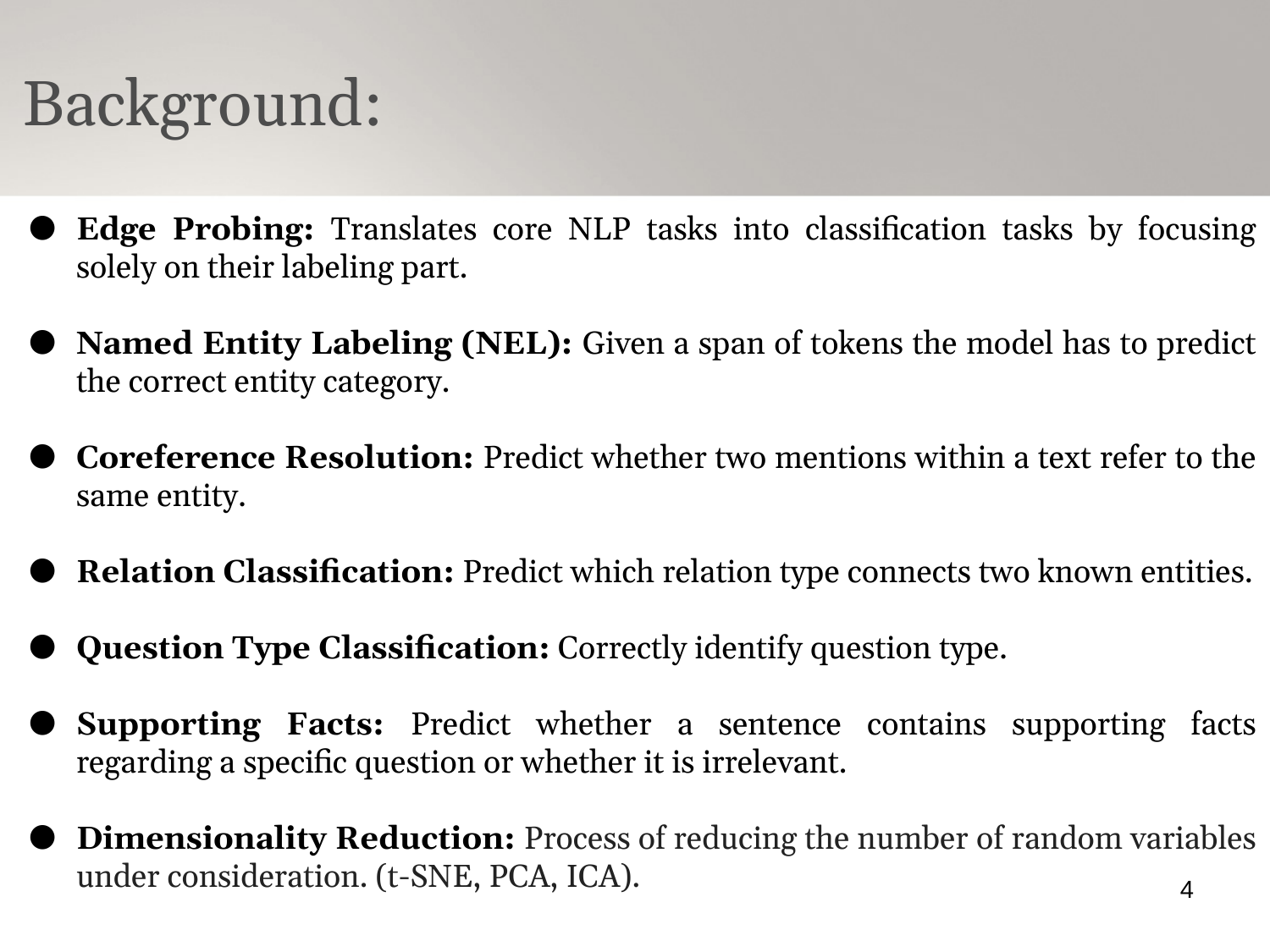

Background:
Edge Probing: Translates core NLP tasks into classification tasks by focusing solely on their labeling part.

Named Entity Labeling (NEL): Given a span of tokens the model has to predict the correct entity category.

Coreference Resolution: Predict whether two mentions within a text refer to the same entity.

Relation Classification: Predict which relation type connects two known entities.

Question Type Classification: Correctly identify question type.

Supporting Facts: Predict whether a sentence contains supporting facts regarding a specific question or whether it is irrelevant.

Dimensionality Reduction: Process of reducing the number of random variables under consideration. (t-SNE, PCA, ICA).
4